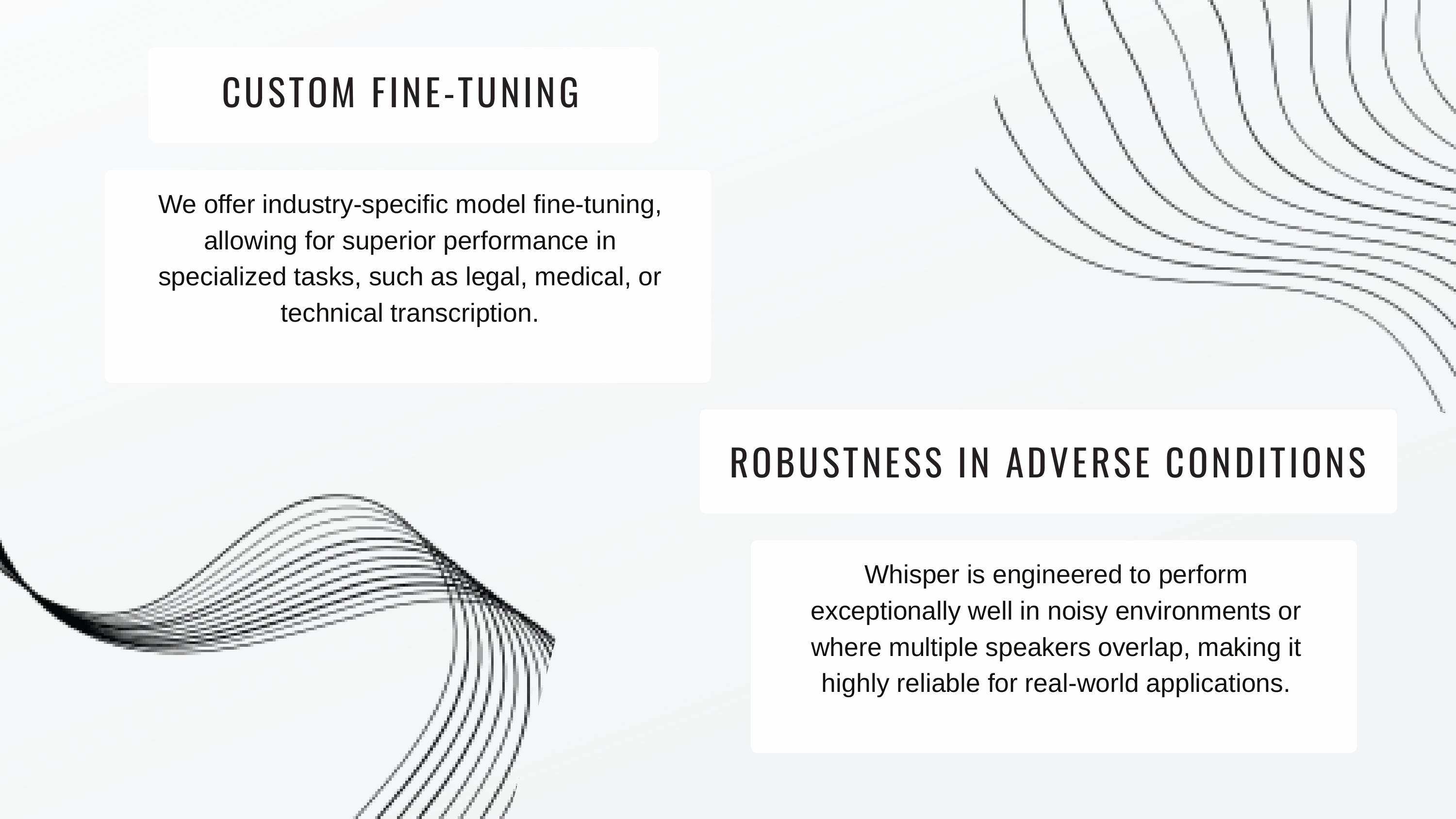

CUSTOM FINE-TUNING

We offer industry-specific model fine-tuning, allowing for superior performance in specialized tasks, such as legal, medical, or technical transcription.

ROBUSTNESS IN ADVERSE CONDITIONS

Whisper is engineered to perform exceptionally well in noisy environments or where multiple speakers overlap, making it highly reliable for real-world applications.